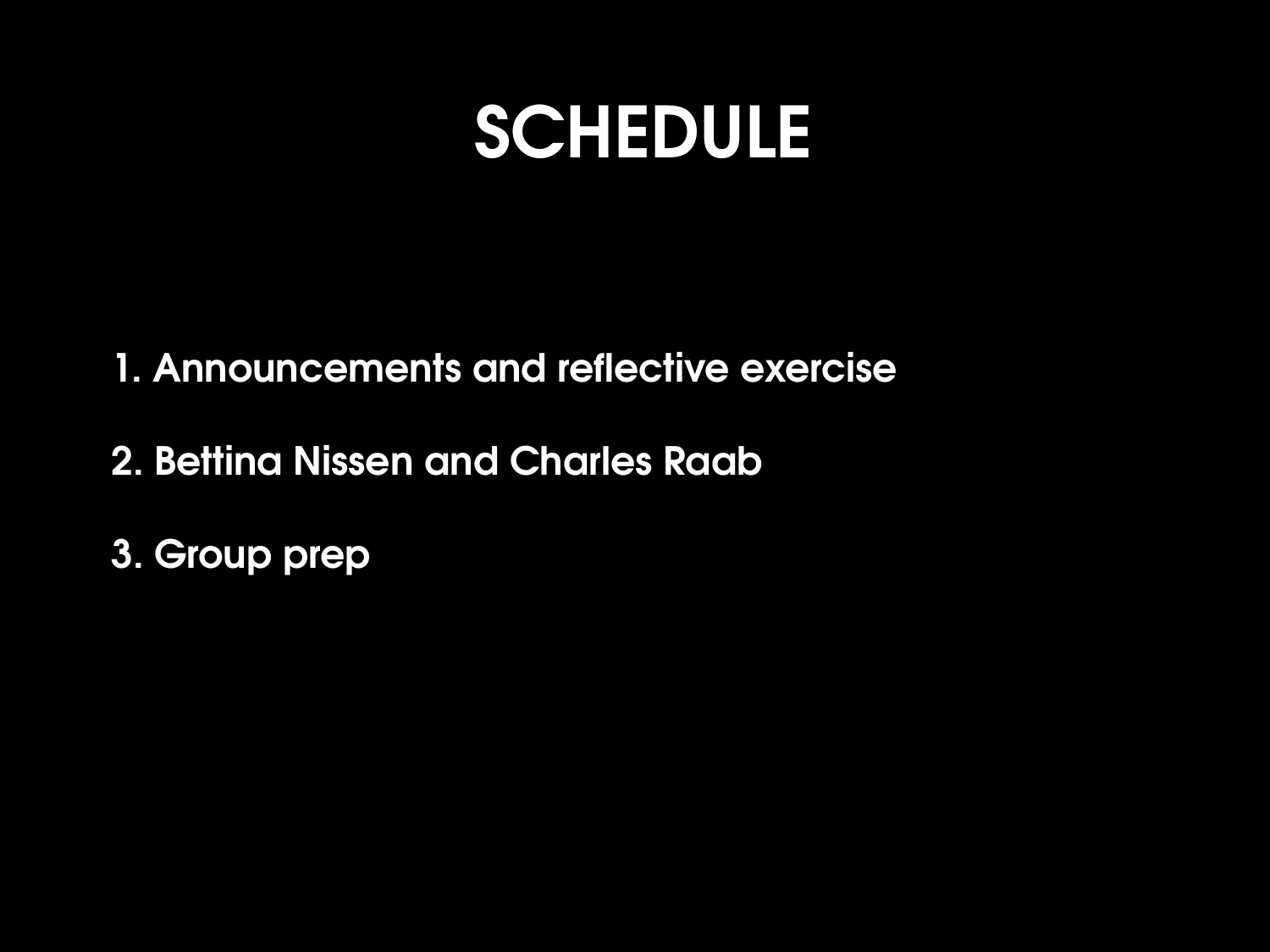

schedule

 Announcements and reflective exercise

 Bettina Nissen and Charles Raab

 Group prep

#